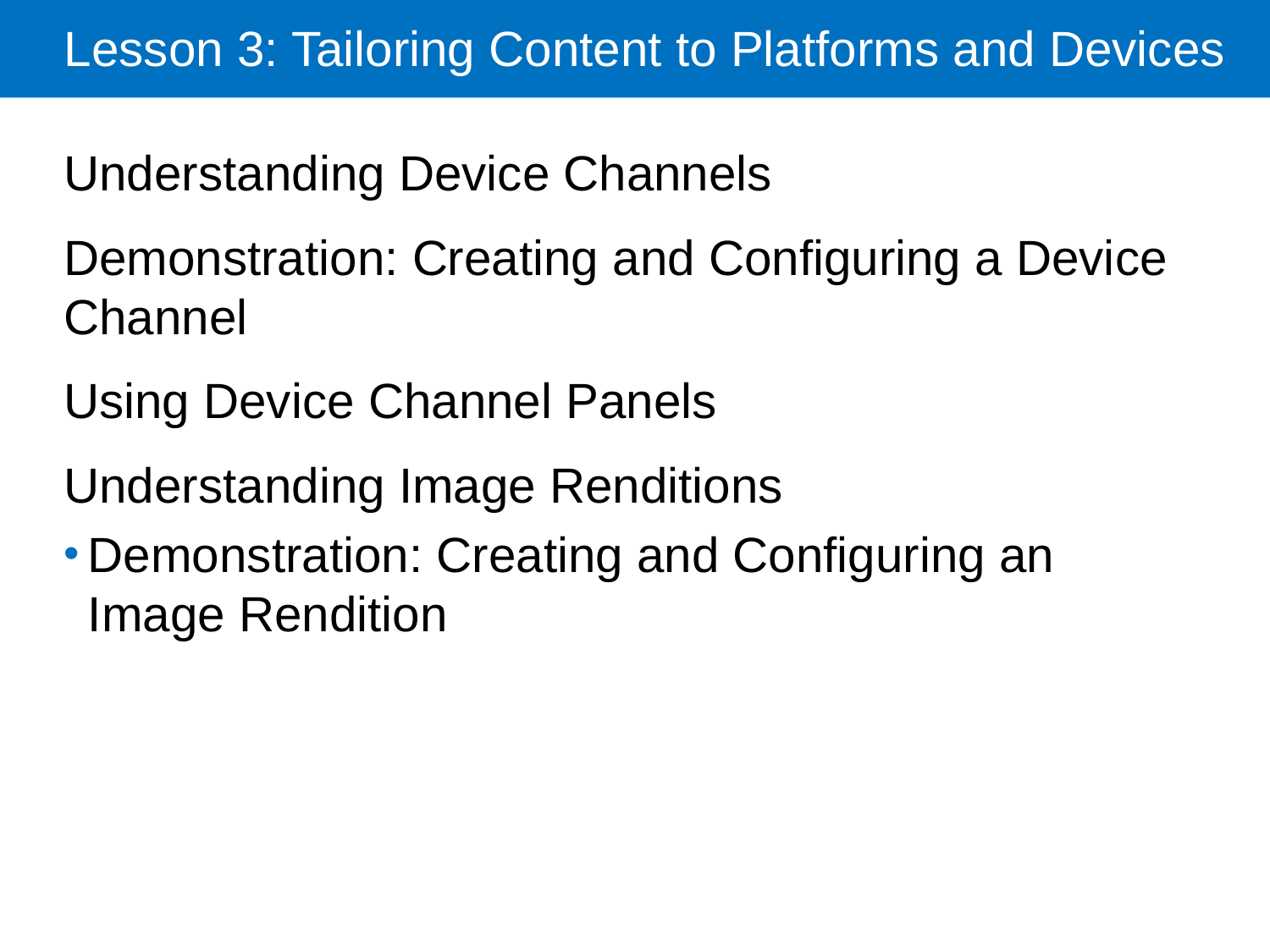

# Lesson 3: Tailoring Content to Platforms and Devices
Understanding Device Channels
Demonstration: Creating and Configuring a Device Channel
Using Device Channel Panels
Understanding Image Renditions
Demonstration: Creating and Configuring an Image Rendition